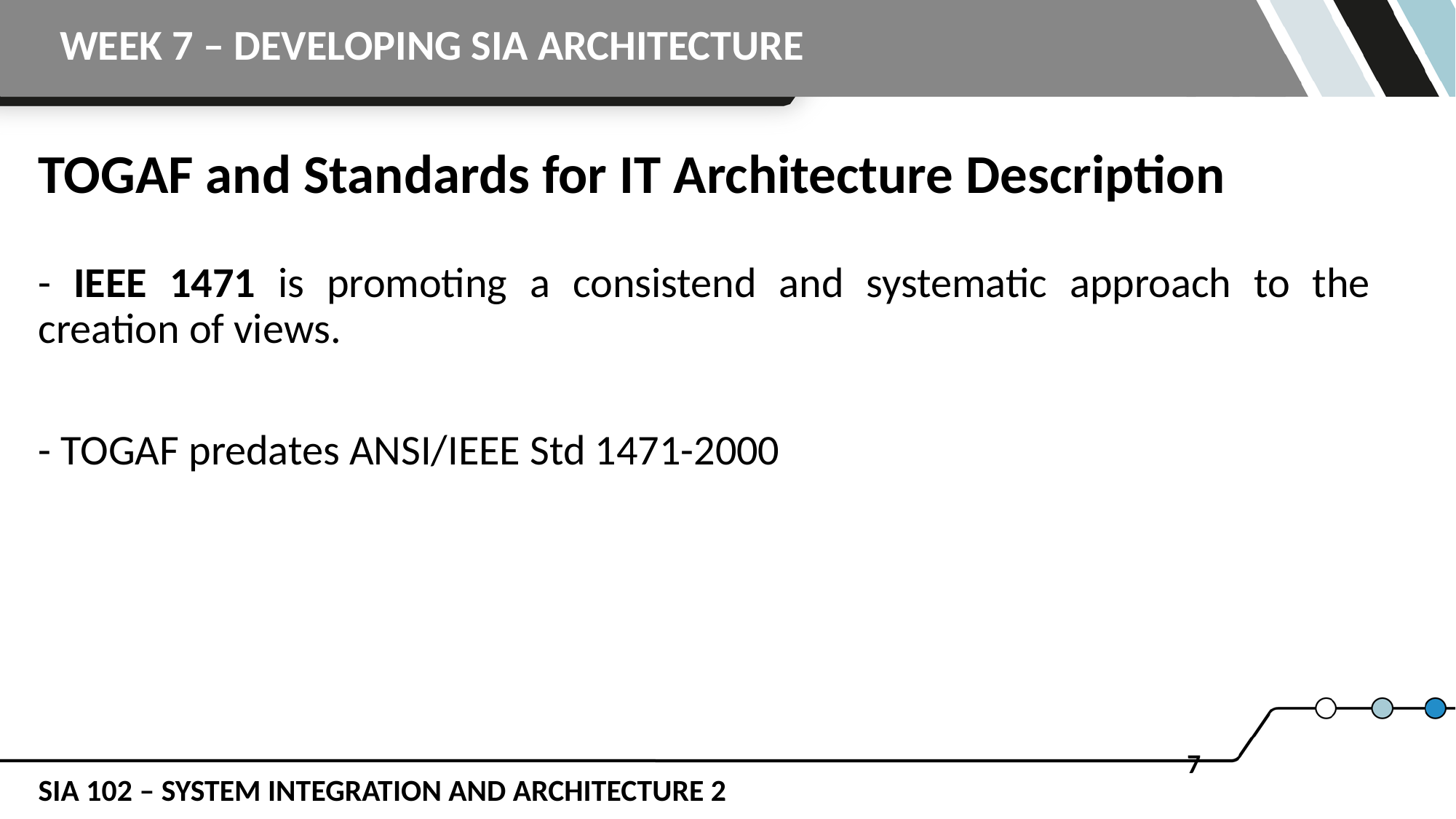

# TOGAF and Standards for IT Architecture Description
- IEEE 1471 is promoting a consistend and systematic approach to the creation of views.

- TOGAF predates ANSI/IEEE Std 1471-2000
7